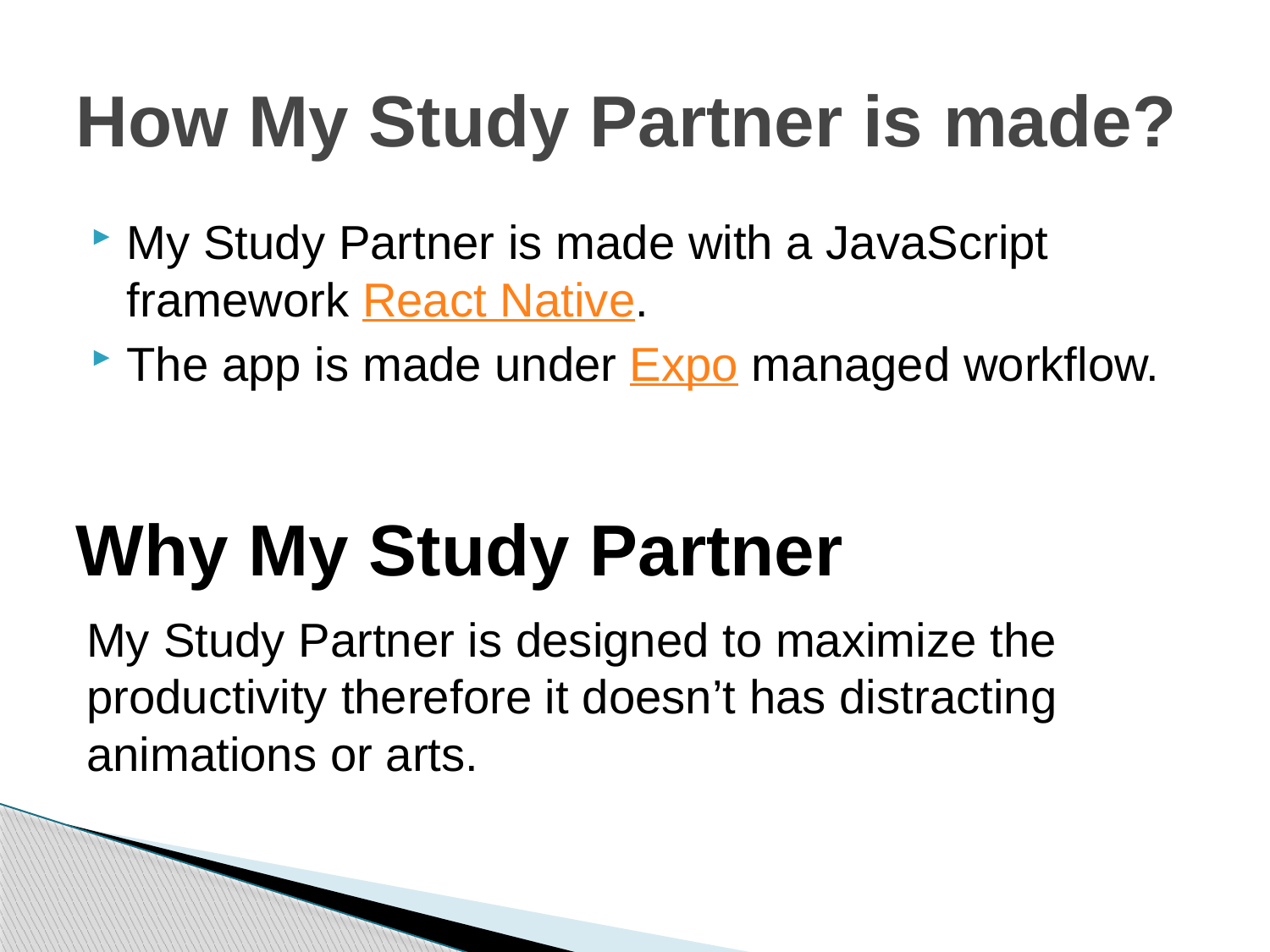

# How My Study Partner is made?
My Study Partner is made with a JavaScript framework React Native.
The app is made under Expo managed workflow.

Why My Study Partner
My Study Partner is designed to maximize the productivity therefore it doesn’t has distracting animations or arts.